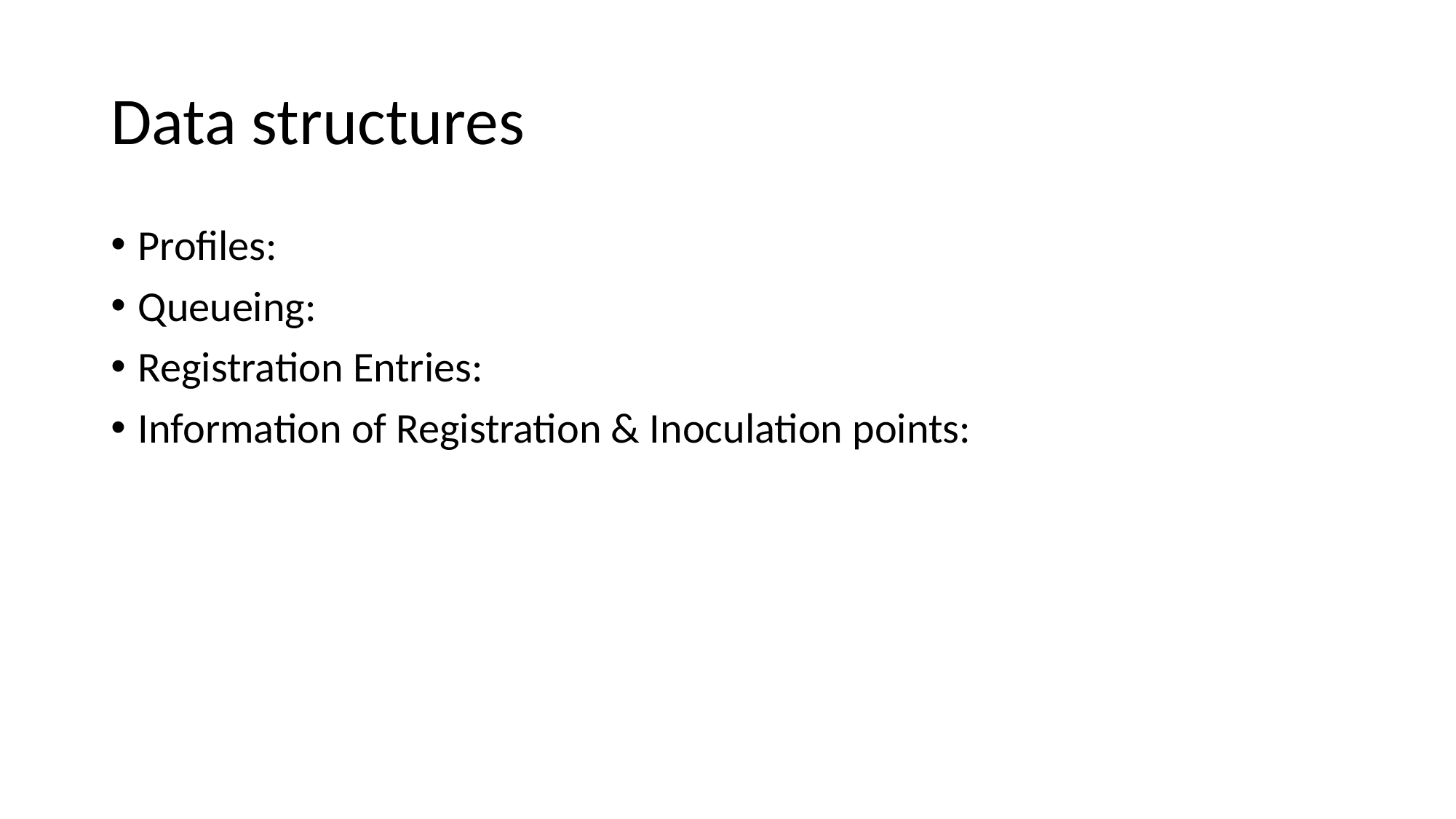

# Data structures
Profiles:
Queueing:
Registration Entries:
Information of Registration & Inoculation points: